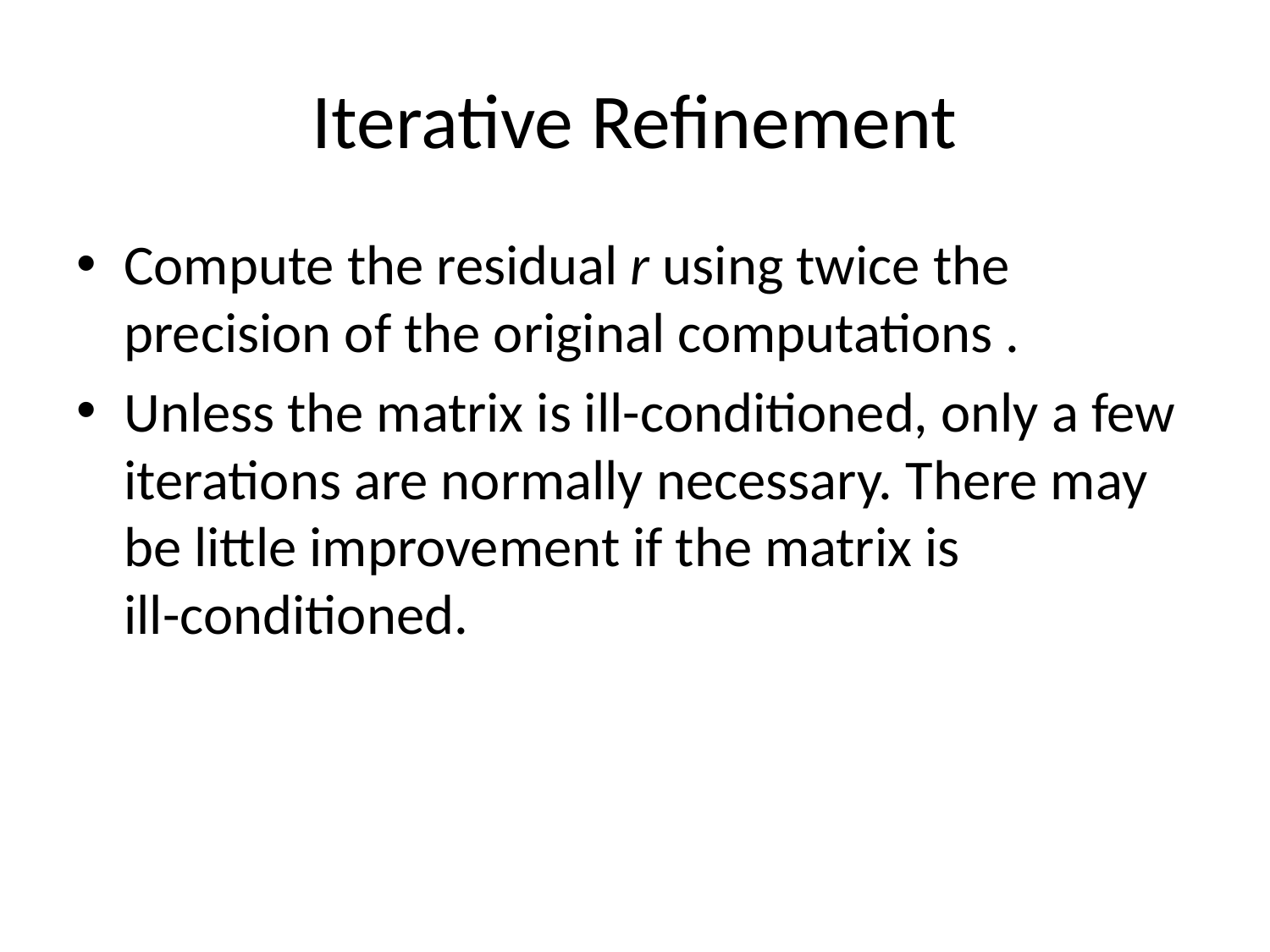

# Iterative Refinement
Compute the residual r using twice the precision of the original computations .
Unless the matrix is ill-conditioned, only a few iterations are normally necessary. There may be little improvement if the matrix is
ill-conditioned.